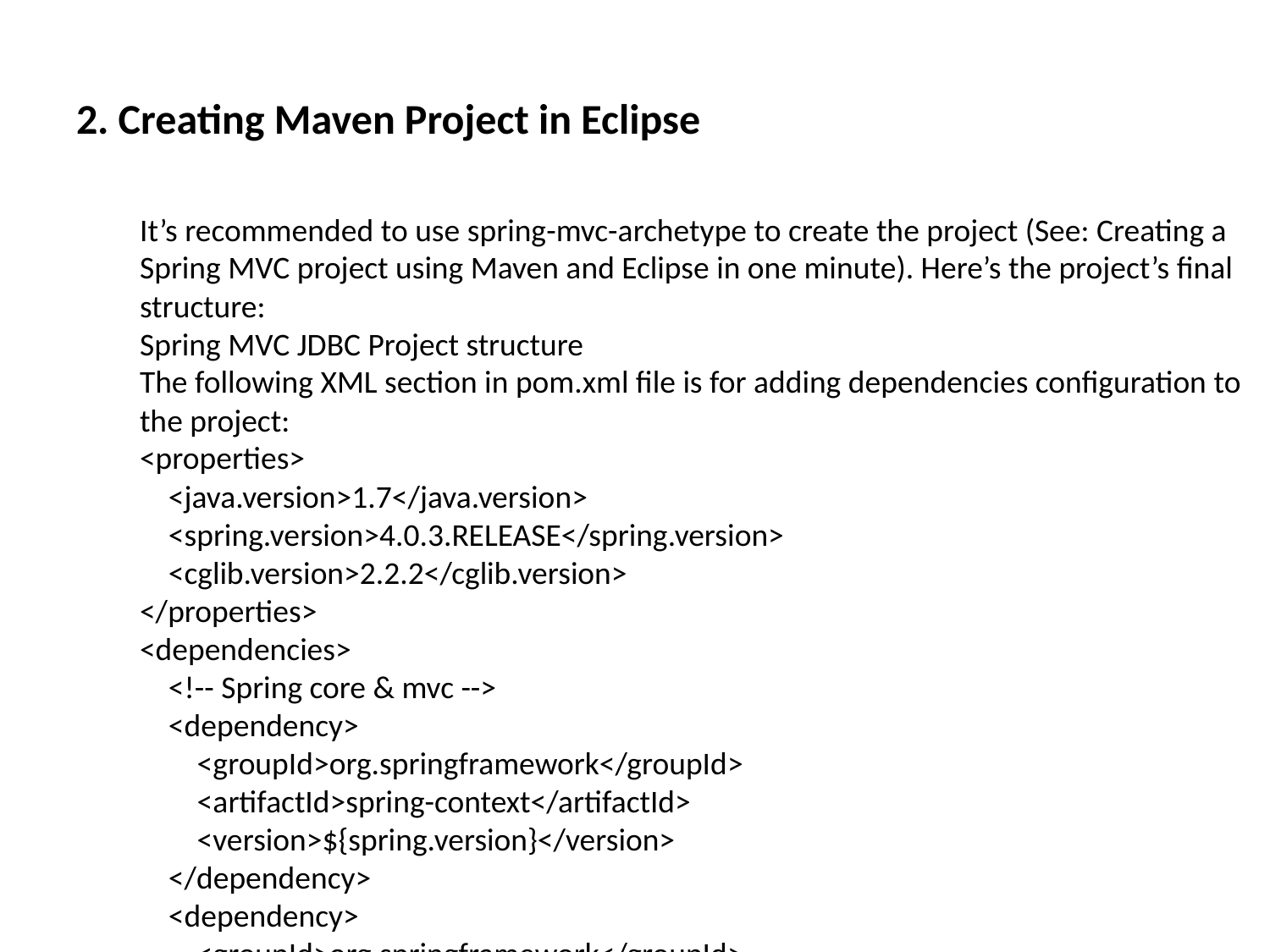

# 2. Creating Maven Project in Eclipse

It’s recommended to use spring-mvc-archetype to create the project (See: Creating a Spring MVC project using Maven and Eclipse in one minute). Here’s the project’s final structure:
Spring MVC JDBC Project structure
The following XML section in pom.xml file is for adding dependencies configuration to the project:
<properties>
    <java.version>1.7</java.version>
    <spring.version>4.0.3.RELEASE</spring.version>
    <cglib.version>2.2.2</cglib.version>
</properties>
<dependencies>
    <!-- Spring core & mvc -->
    <dependency>
        <groupId>org.springframework</groupId>
        <artifactId>spring-context</artifactId>
        <version>${spring.version}</version>
    </dependency>
    <dependency>
        <groupId>org.springframework</groupId>
        <artifactId>spring-webmvc</artifactId>
        <version>${spring.version}</version>
    </dependency>
    <dependency>
        <groupId>org.springframework</groupId>
        <artifactId>spring-orm</artifactId>
        <version>${spring.version}</version>
        <type>jar</type>
        <scope>compile</scope>
    </dependency>
    <!-- CGLib for @Configuration -->
    <dependency>
        <groupId>cglib</groupId>
        <artifactId>cglib-nodep</artifactId>
        <version>${cglib.version}</version>
        <scope>runtime</scope>
    </dependency>
    <!-- Servlet Spec -->
    <dependency>
        <groupId>javax.servlet</groupId>
        <artifactId>javax.servlet-api</artifactId>
        <version>3.1.0</version>
        <scope>provided</scope>
    </dependency>
    <dependency>
        <groupId>javax.servlet.jsp</groupId>
        <artifactId>javax.servlet.jsp-api</artifactId>
        <version>2.3.1</version>
        <scope>provided</scope>
    </dependency>
    <dependency>
        <groupId>jstl</groupId>
        <artifactId>jstl</artifactId>
        <version>1.2</version>
    </dependency>
</dependencies>